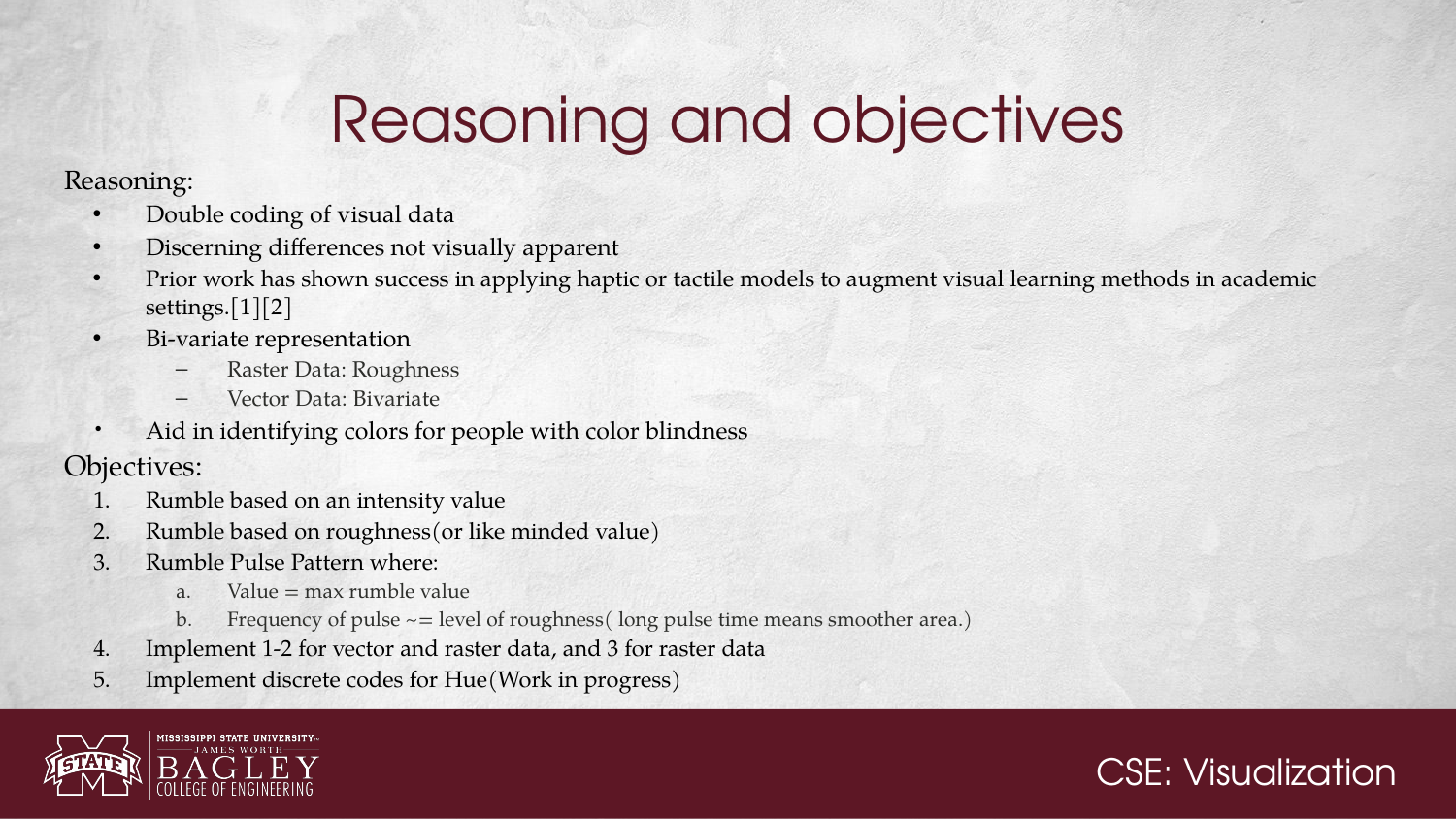

# Reasoning and objectives
Reasoning:
Double coding of visual data
Discerning differences not visually apparent
Prior work has shown success in applying haptic or tactile models to augment visual learning methods in academic settings.[1][2]
Bi-variate representation
Raster Data: Roughness
Vector Data: Bivariate
Aid in identifying colors for people with color blindness
Objectives:
Rumble based on an intensity value
Rumble based on roughness(or like minded value)
Rumble Pulse Pattern where:
Value = max rumble value
Frequency of pulse ~= level of roughness( long pulse time means smoother area.)
Implement 1-2 for vector and raster data, and 3 for raster data
Implement discrete codes for Hue(Work in progress)